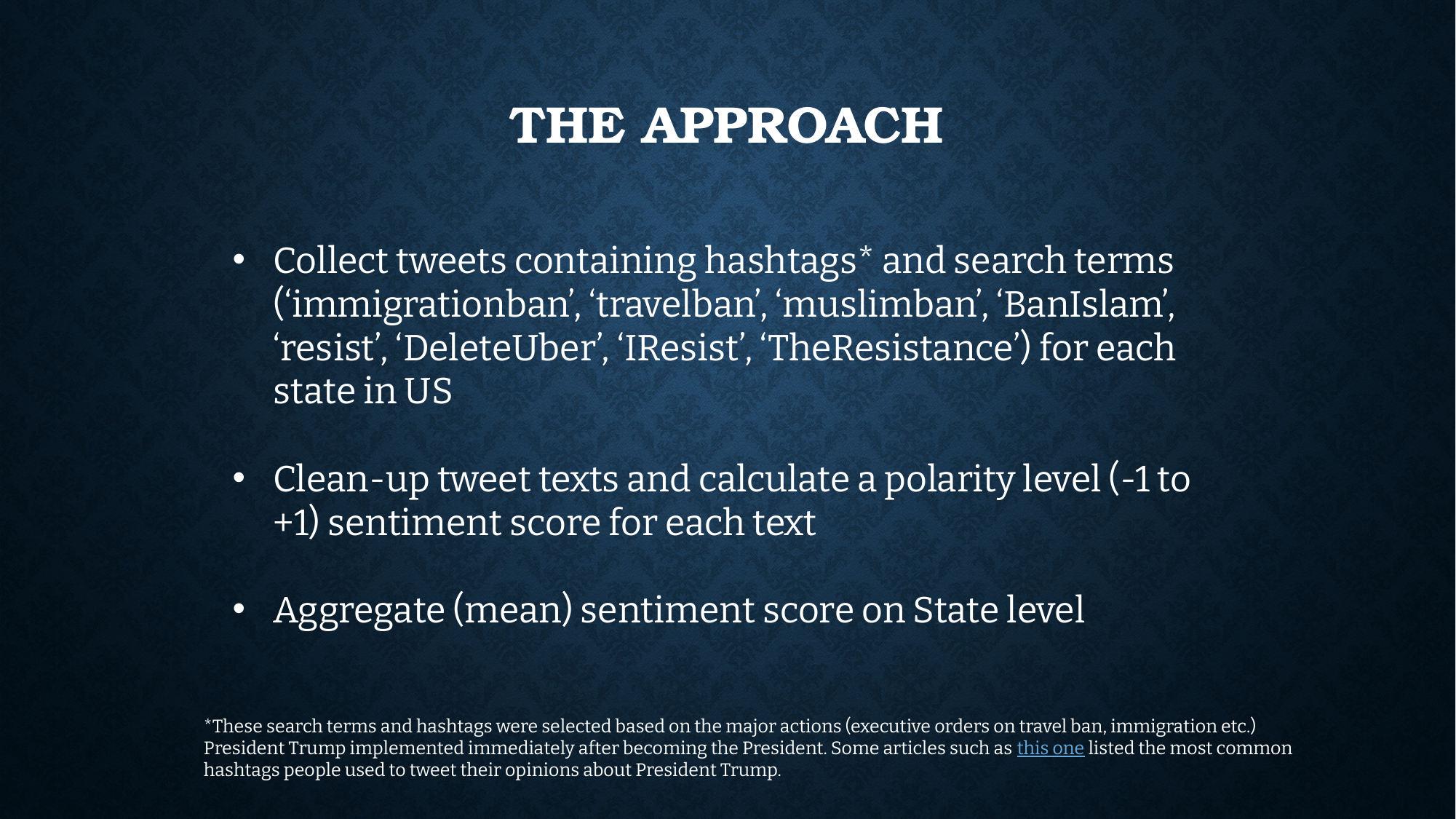

# THE Approach
Collect tweets containing hashtags* and search terms (‘immigrationban’, ‘travelban’, ‘muslimban’, ‘BanIslam’, ‘resist’, ‘DeleteUber’, ‘IResist’, ‘TheResistance’) for each state in US

Clean-up tweet texts and calculate a polarity level (-1 to +1) sentiment score for each text

Aggregate (mean) sentiment score on State level

*These search terms and hashtags were selected based on the major actions (executive orders on travel ban, immigration etc.) President Trump implemented immediately after becoming the President. Some articles such as this one listed the most common hashtags people used to tweet their opinions about President Trump.